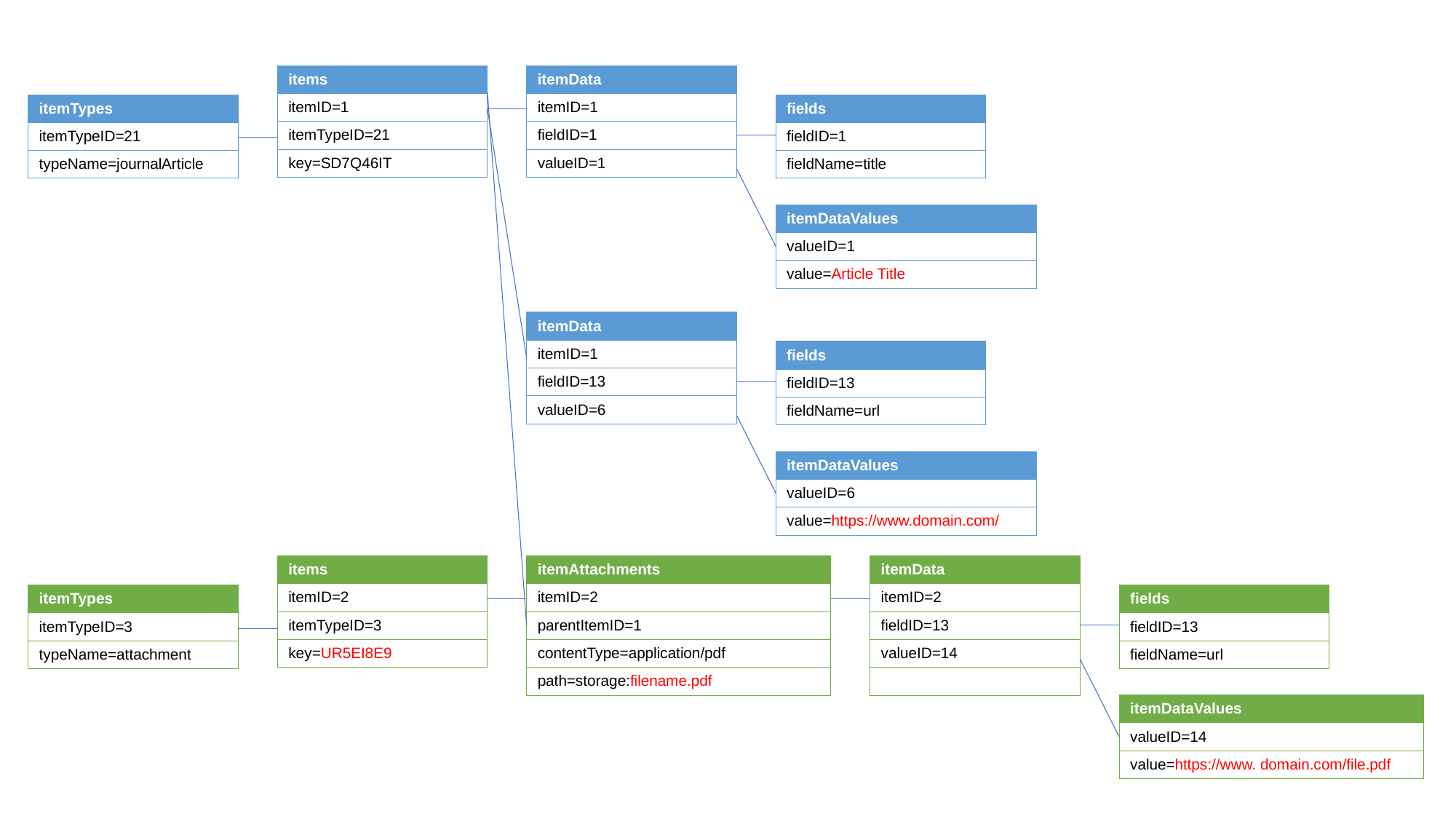

| items |
| --- |
| itemID=1 |
| itemTypeID=21 |
| key=SD7Q46IT |
| itemData |
| --- |
| itemID=1 |
| fieldID=1 |
| valueID=1 |
| itemTypes |
| --- |
| itemTypeID=21 |
| typeName=journalArticle |
| fields |
| --- |
| fieldID=1 |
| fieldName=title |
| itemDataValues |
| --- |
| valueID=1 |
| value=Article Title |
| itemData |
| --- |
| itemID=1 |
| fieldID=13 |
| valueID=6 |
| fields |
| --- |
| fieldID=13 |
| fieldName=url |
| itemDataValues |
| --- |
| valueID=6 |
| value=https://www.domain.com/ |
| items |
| --- |
| itemID=2 |
| itemTypeID=3 |
| key=UR5EI8E9 |
| itemAttachments |
| --- |
| itemID=2 |
| parentItemID=1 |
| contentType=application/pdf |
| path=storage:filename.pdf |
| itemData |
| --- |
| itemID=2 |
| fieldID=13 |
| valueID=14 |
|  |
| itemTypes |
| --- |
| itemTypeID=3 |
| typeName=attachment |
| fields |
| --- |
| fieldID=13 |
| fieldName=url |
| itemDataValues |
| --- |
| valueID=14 |
| value=https://www. domain.com/file.pdf |